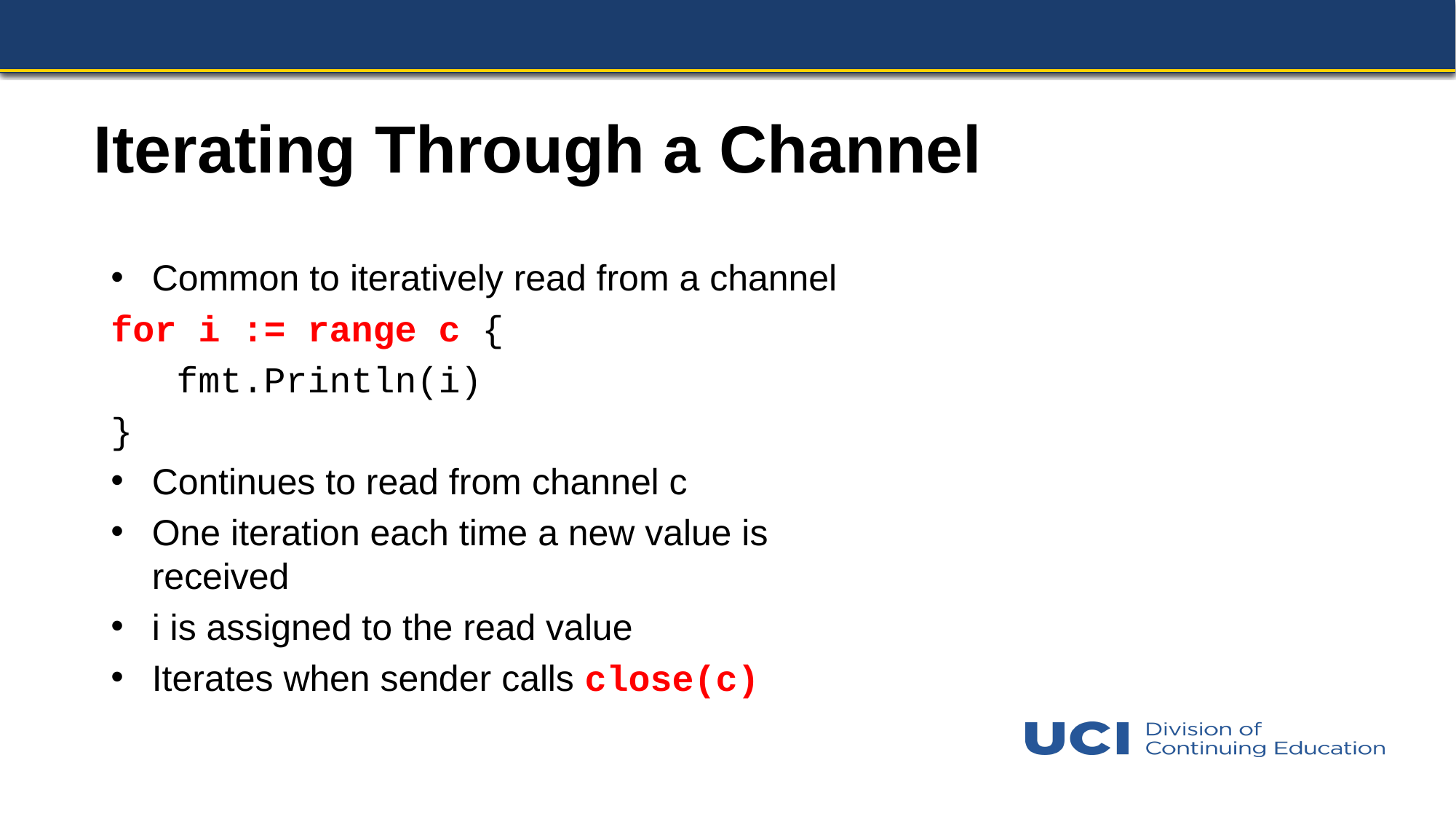

# Iterating Through a Channel
Common to iteratively read from a channel
for i := range c {
   fmt.Println(i)
}
Continues to read from channel c
One iteration each time a new value is received
i is assigned to the read value
Iterates when sender calls close(c)